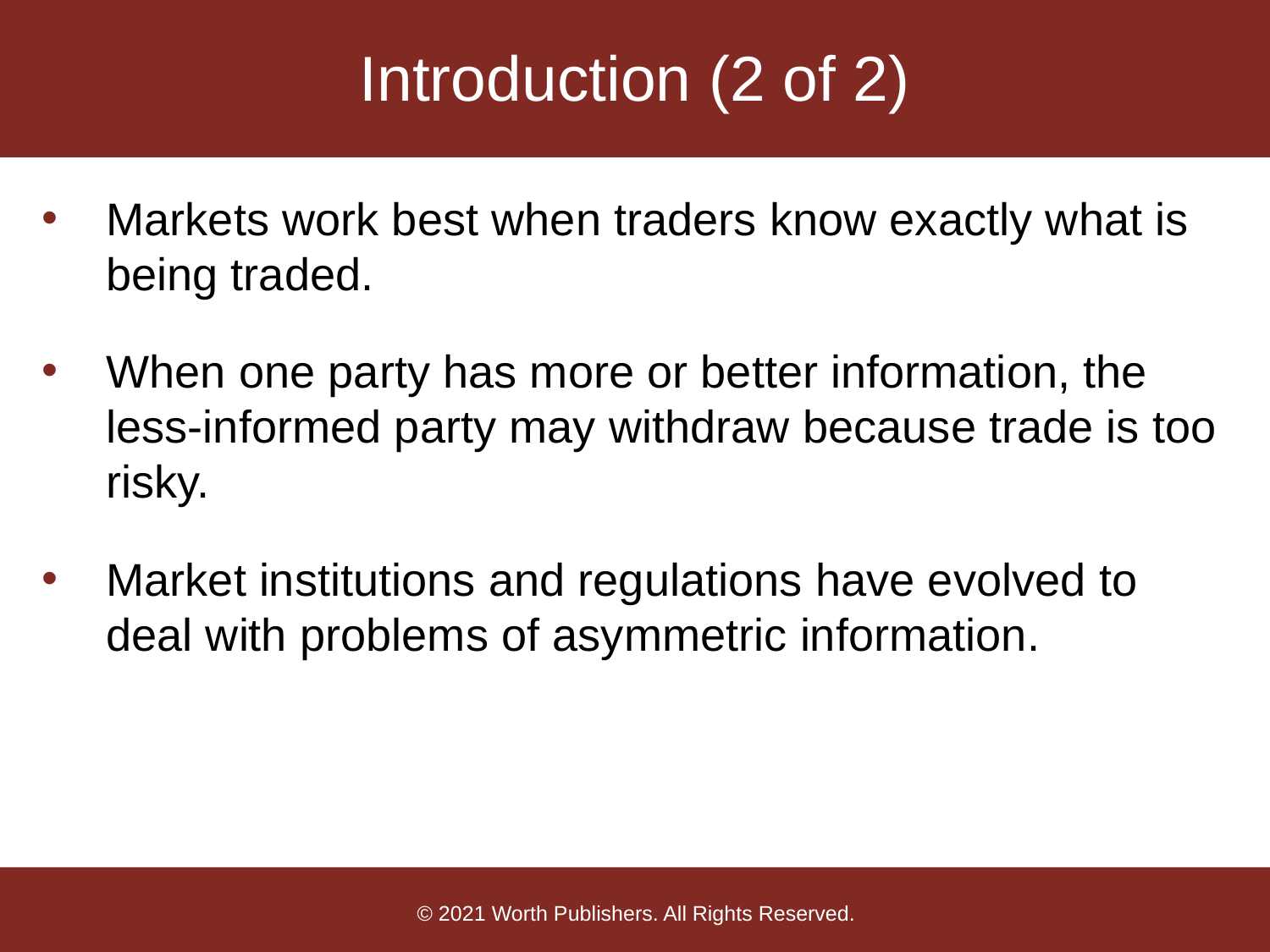

# Introduction (2 of 2)
Markets work best when traders know exactly what is being traded.
When one party has more or better information, the less-informed party may withdraw because trade is too risky.
Market institutions and regulations have evolved to deal with problems of asymmetric information.